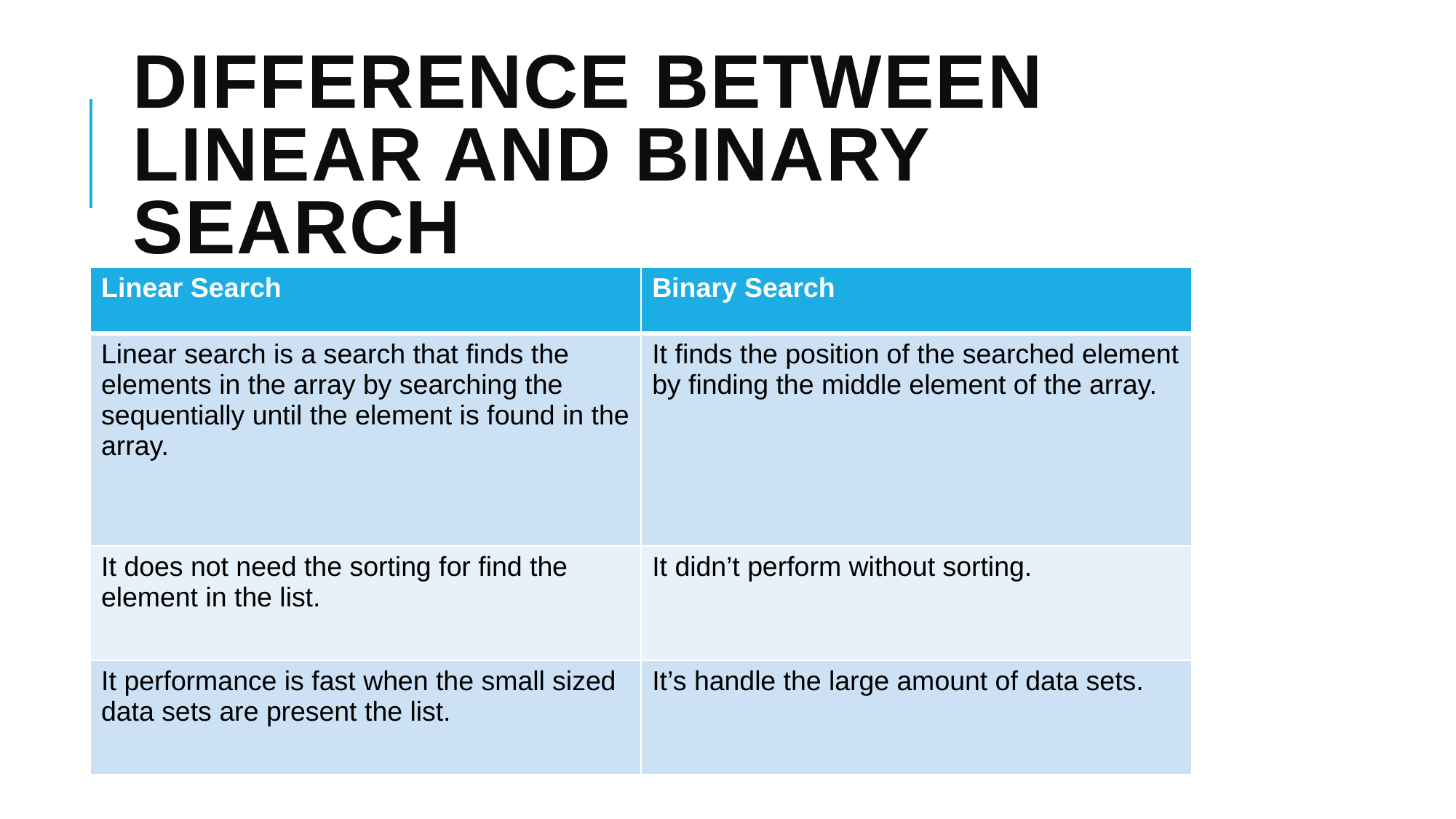

# Difference between Linear and Binary Search
| Linear Search | Binary Search |
| --- | --- |
| Linear search is a search that finds the elements in the array by searching the sequentially until the element is found in the array. | It finds the position of the searched element by finding the middle element of the array. |
| It does not need the sorting for find the element in the list. | It didn’t perform without sorting. |
| It performance is fast when the small sized data sets are present the list. | It’s handle the large amount of data sets. |